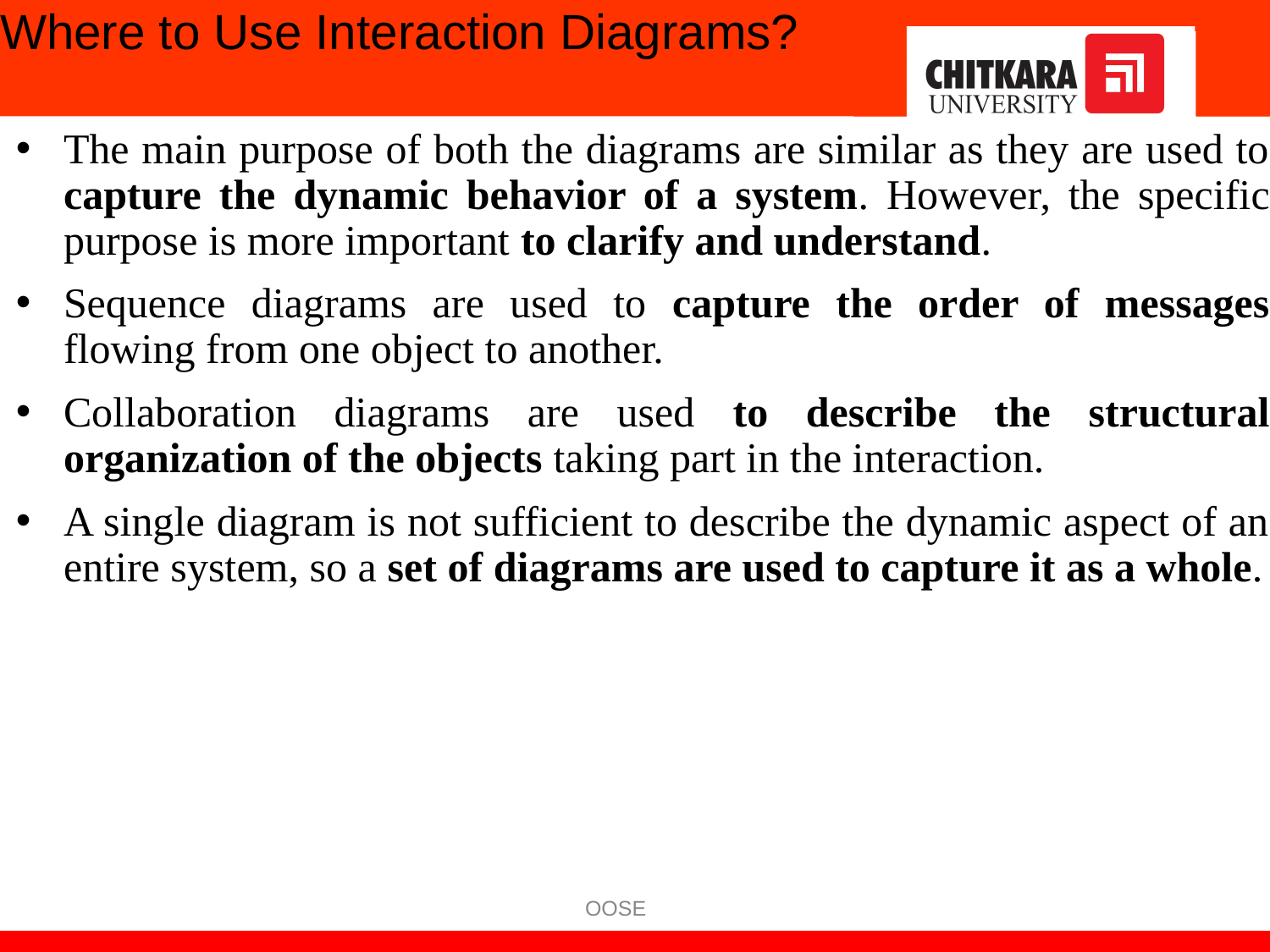

# Where to Use Interaction Diagrams?
The main purpose of both the diagrams are similar as they are used to capture the dynamic behavior of a system. However, the specific purpose is more important to clarify and understand.
Sequence diagrams are used to capture the order of messages flowing from one object to another.
Collaboration diagrams are used to describe the structural organization of the objects taking part in the interaction.
A single diagram is not sufficient to describe the dynamic aspect of an entire system, so a set of diagrams are used to capture it as a whole.

OOSE